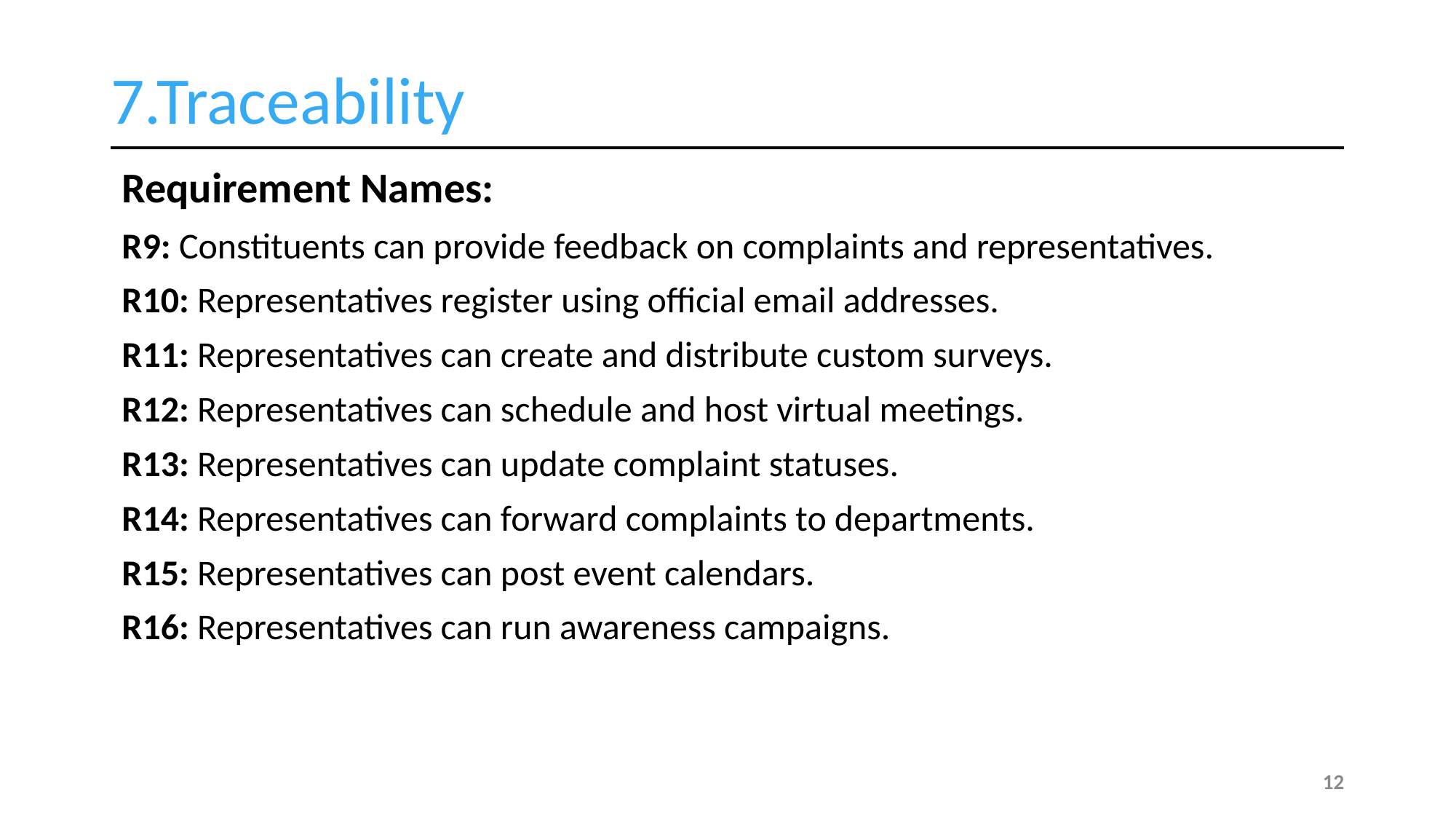

# 7.Traceability
Requirement Names:
R9: Constituents can provide feedback on complaints and representatives.
R10: Representatives register using official email addresses.
R11: Representatives can create and distribute custom surveys.
R12: Representatives can schedule and host virtual meetings.
R13: Representatives can update complaint statuses.
R14: Representatives can forward complaints to departments.
R15: Representatives can post event calendars.
R16: Representatives can run awareness campaigns.
12